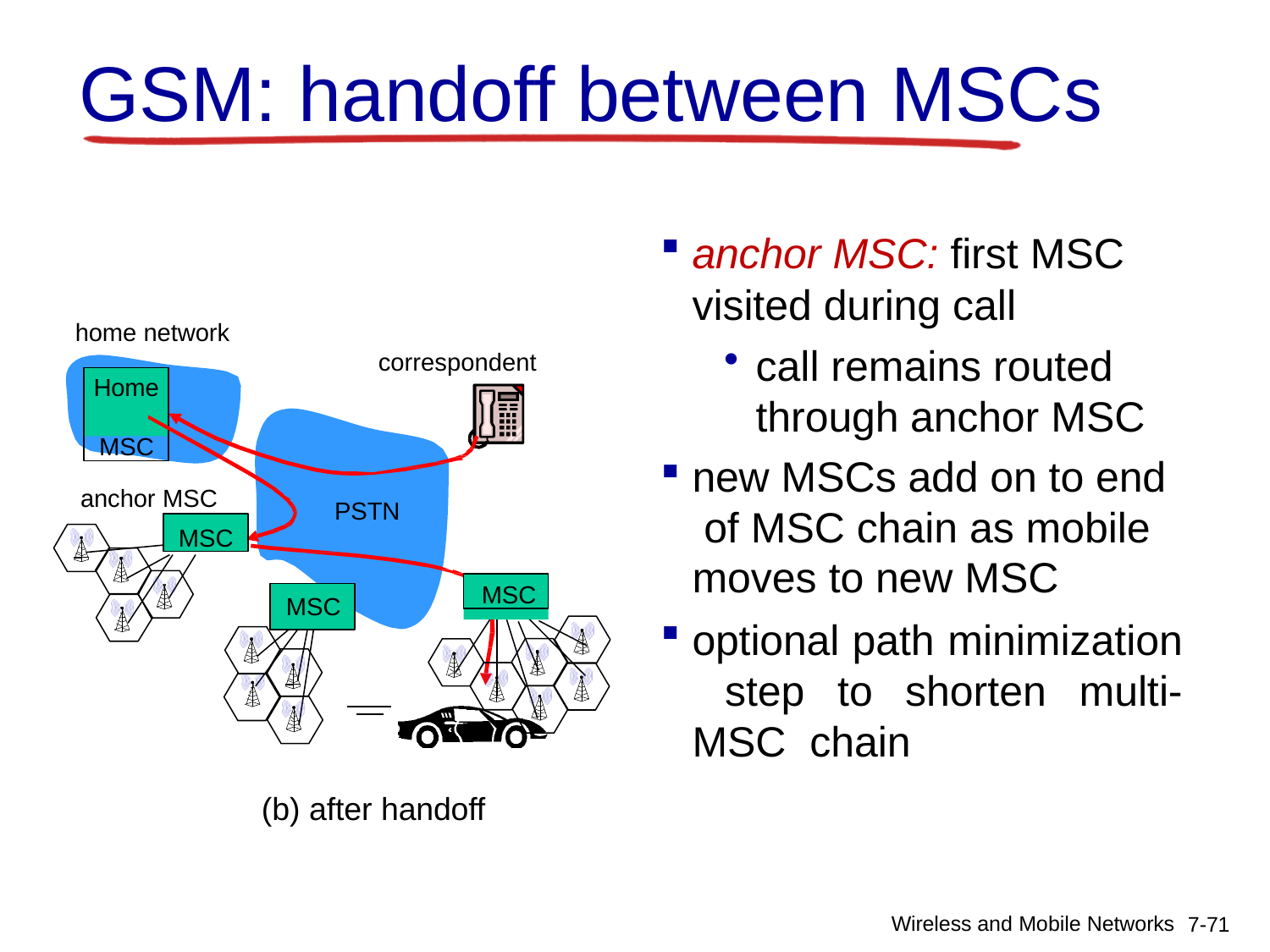

# GSM: handoff between MSCs

anchor MSC: first MSC
visited during call
call remains routed  through anchor MSC
new MSCs add on to end  of MSC chain as mobile  moves to new MSC
optional path minimization  step to shorten multi-MSC  chain
home network
correspondent

Home  MSC

anchor MSC
PSTN
MSC

MSC

MSC

(b) after handoff
Wireless and Mobile Networks
7-71